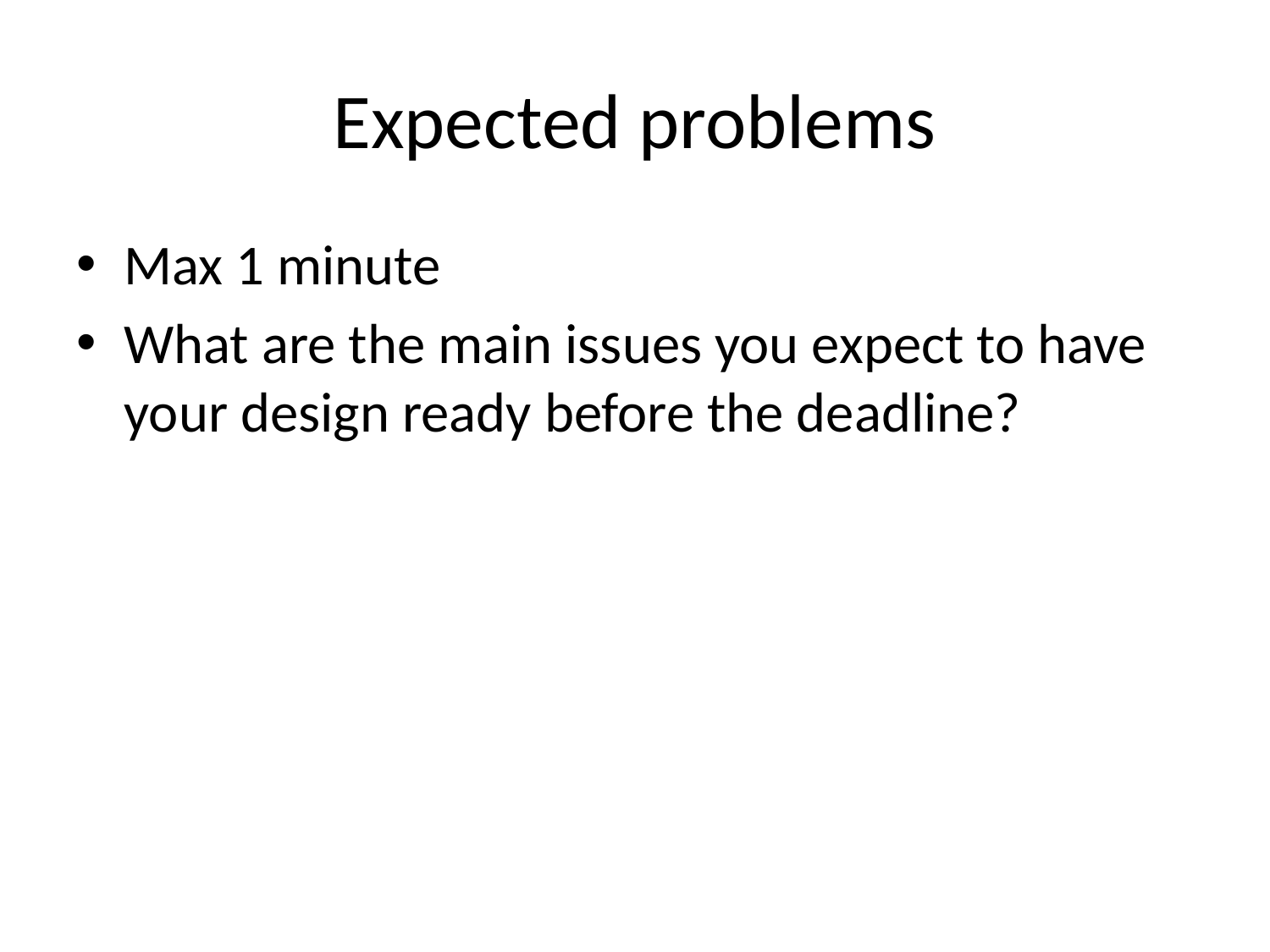

# Expected problems
Max 1 minute
What are the main issues you expect to have your design ready before the deadline?